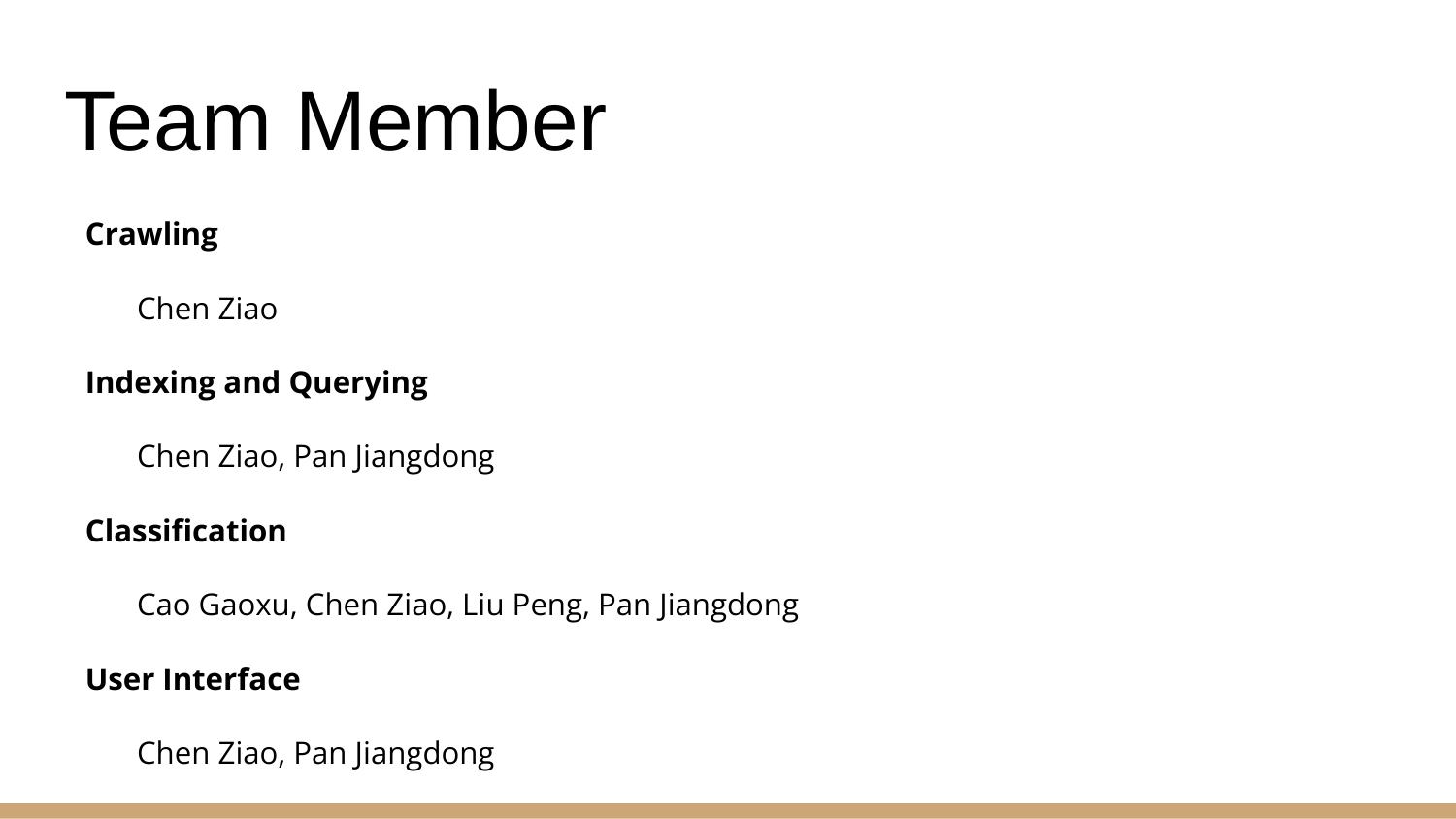

# Team Member
Crawling
	Chen Ziao
Indexing and Querying
	Chen Ziao, Pan Jiangdong
Classification
	Cao Gaoxu, Chen Ziao, Liu Peng, Pan Jiangdong
User Interface
	Chen Ziao, Pan Jiangdong